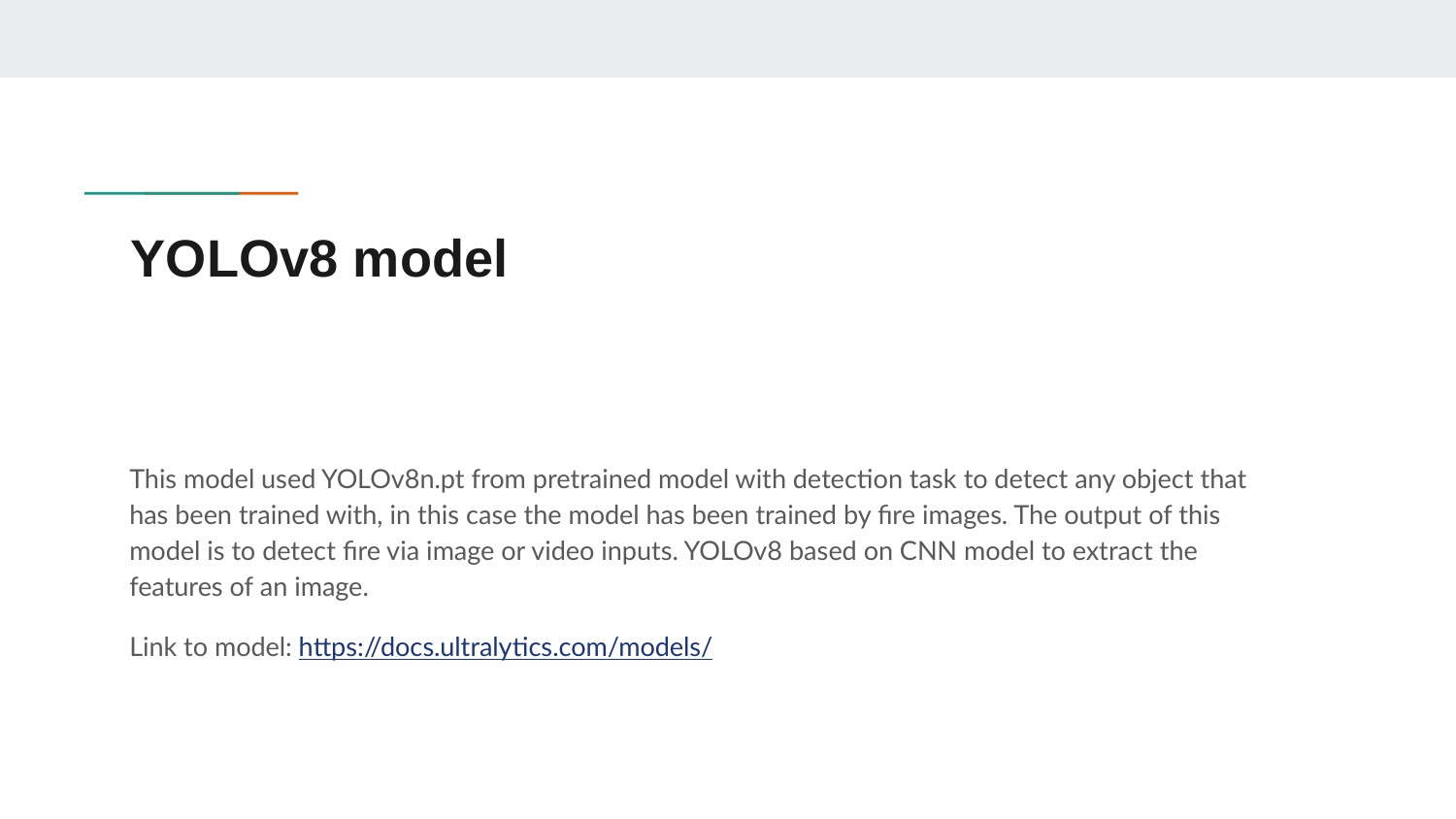

# YOLOv8 model
This model used YOLOv8n.pt from pretrained model with detection task to detect any object that has been trained with, in this case the model has been trained by fire images. The output of this model is to detect fire via image or video inputs. YOLOv8 based on CNN model to extract the features of an image.
Link to model: https://docs.ultralytics.com/models/